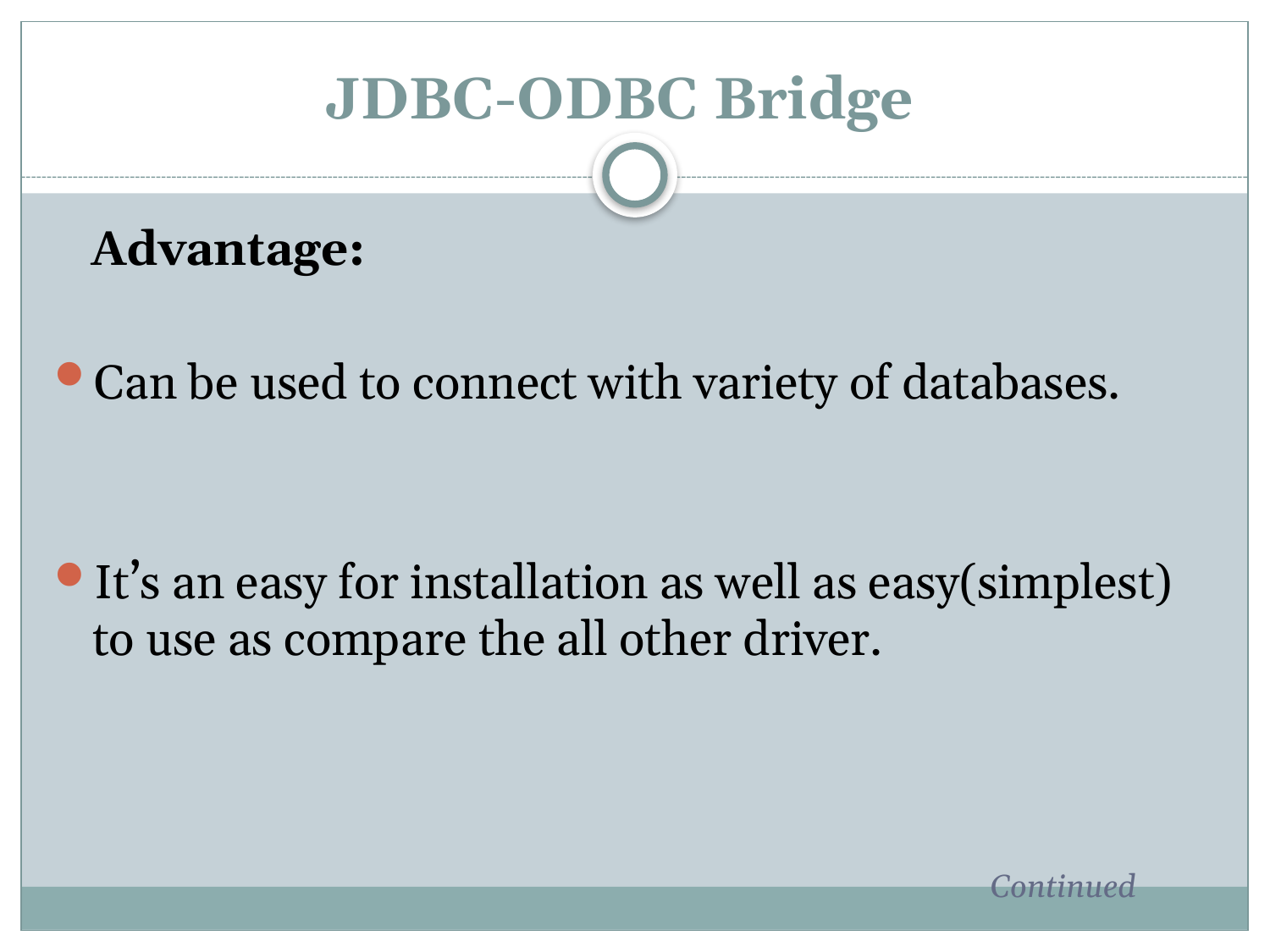

# JDBC-ODBC Bridge
   Advantage:

Can be used to connect with variety of databases.

It’s an easy for installation as well as easy(simplest) to use as compare the all other driver.
Continued